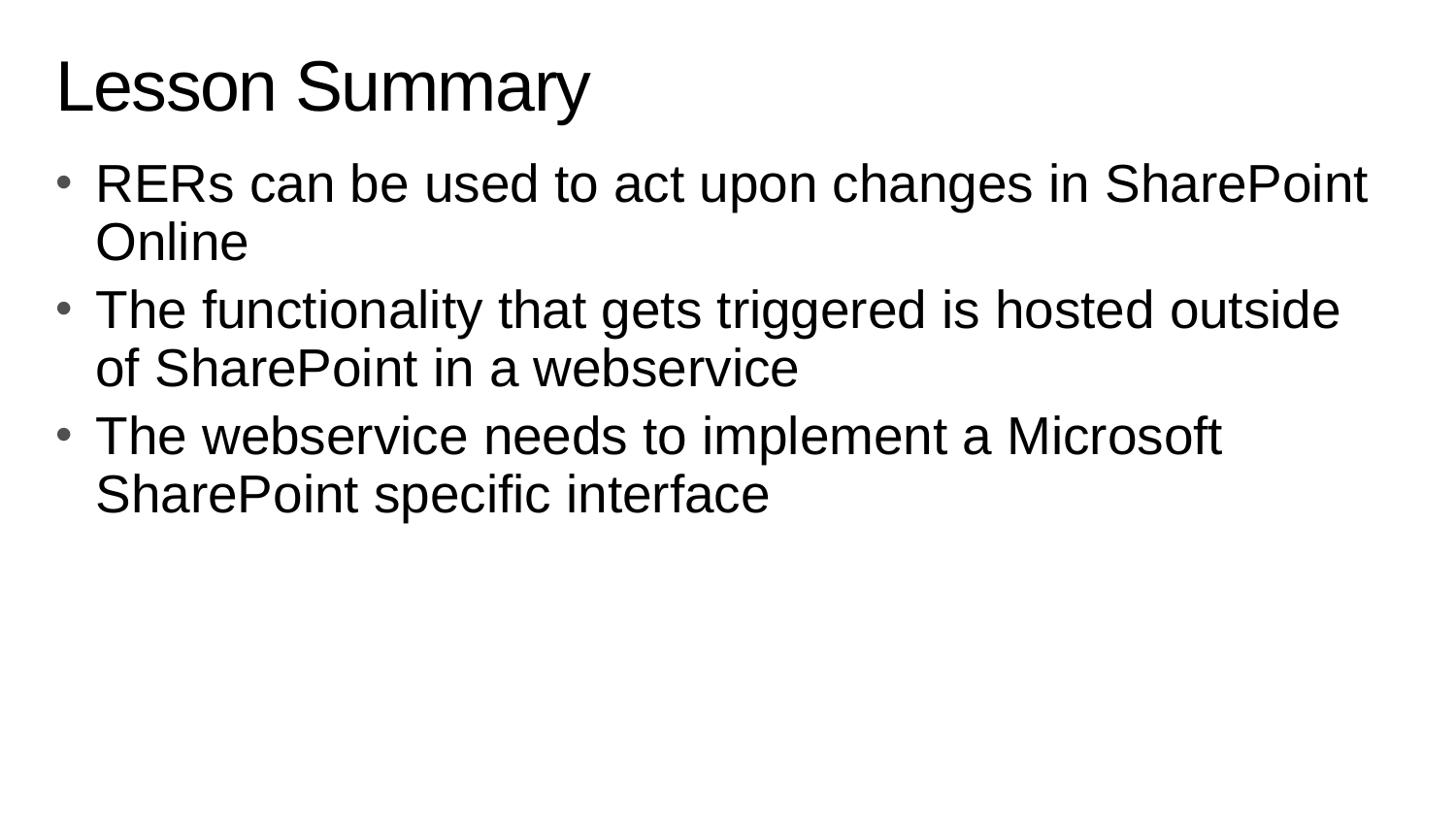

# Lesson Summary
RERs can be used to act upon changes in SharePoint Online
The functionality that gets triggered is hosted outside of SharePoint in a webservice
The webservice needs to implement a Microsoft SharePoint specific interface